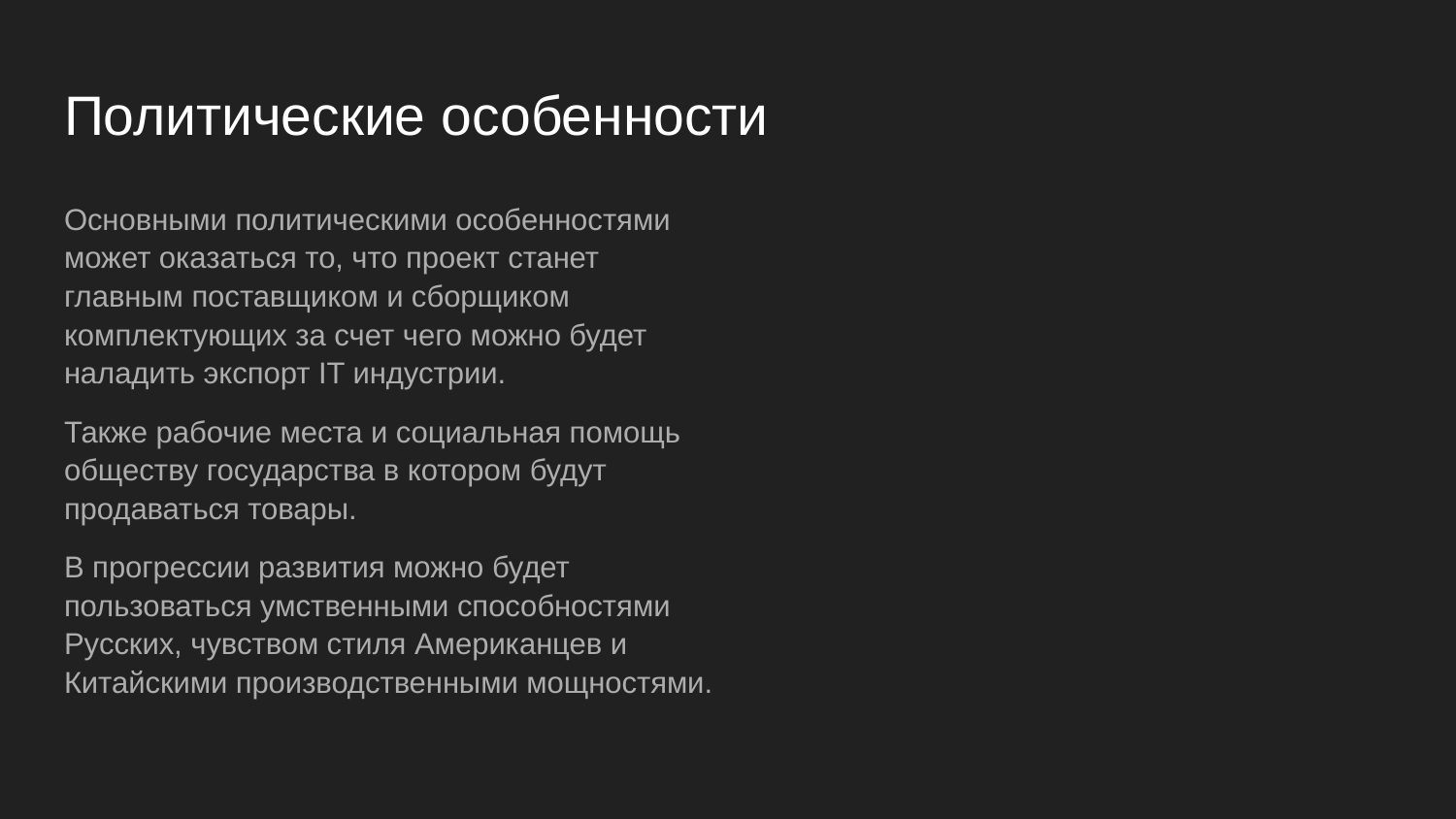

# Политические особенности
Основными политическими особенностями может оказаться то, что проект станет главным поставщиком и сборщиком комплектующих за счет чего можно будет наладить экспорт IT индустрии.
Также рабочие места и социальная помощь обществу государства в котором будут продаваться товары.
В прогрессии развития можно будет пользоваться умственными способностями Русских, чувством стиля Американцев и Китайскими производственными мощностями.